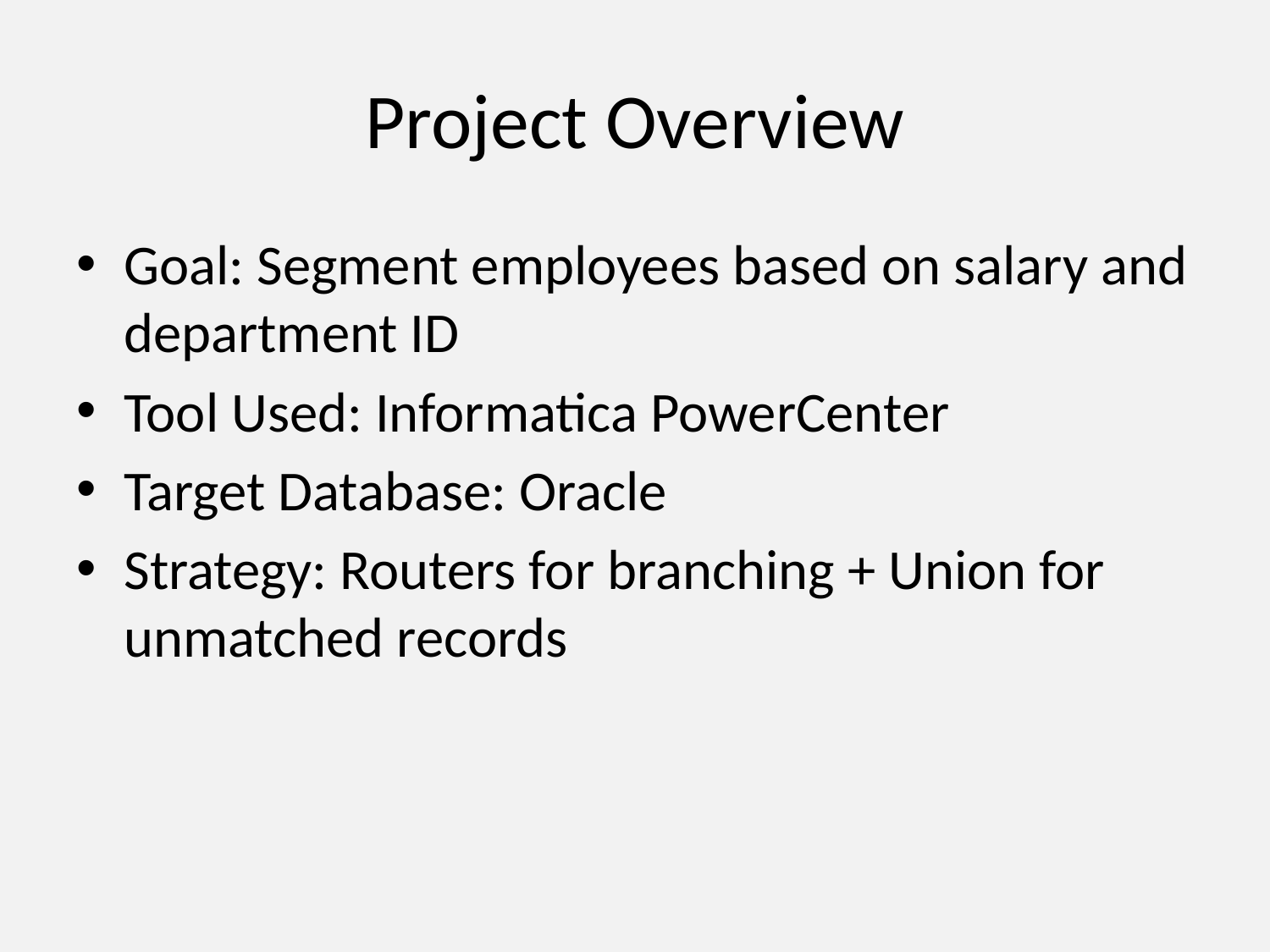

# Project Overview
Goal: Segment employees based on salary and department ID
Tool Used: Informatica PowerCenter
Target Database: Oracle
Strategy: Routers for branching + Union for unmatched records